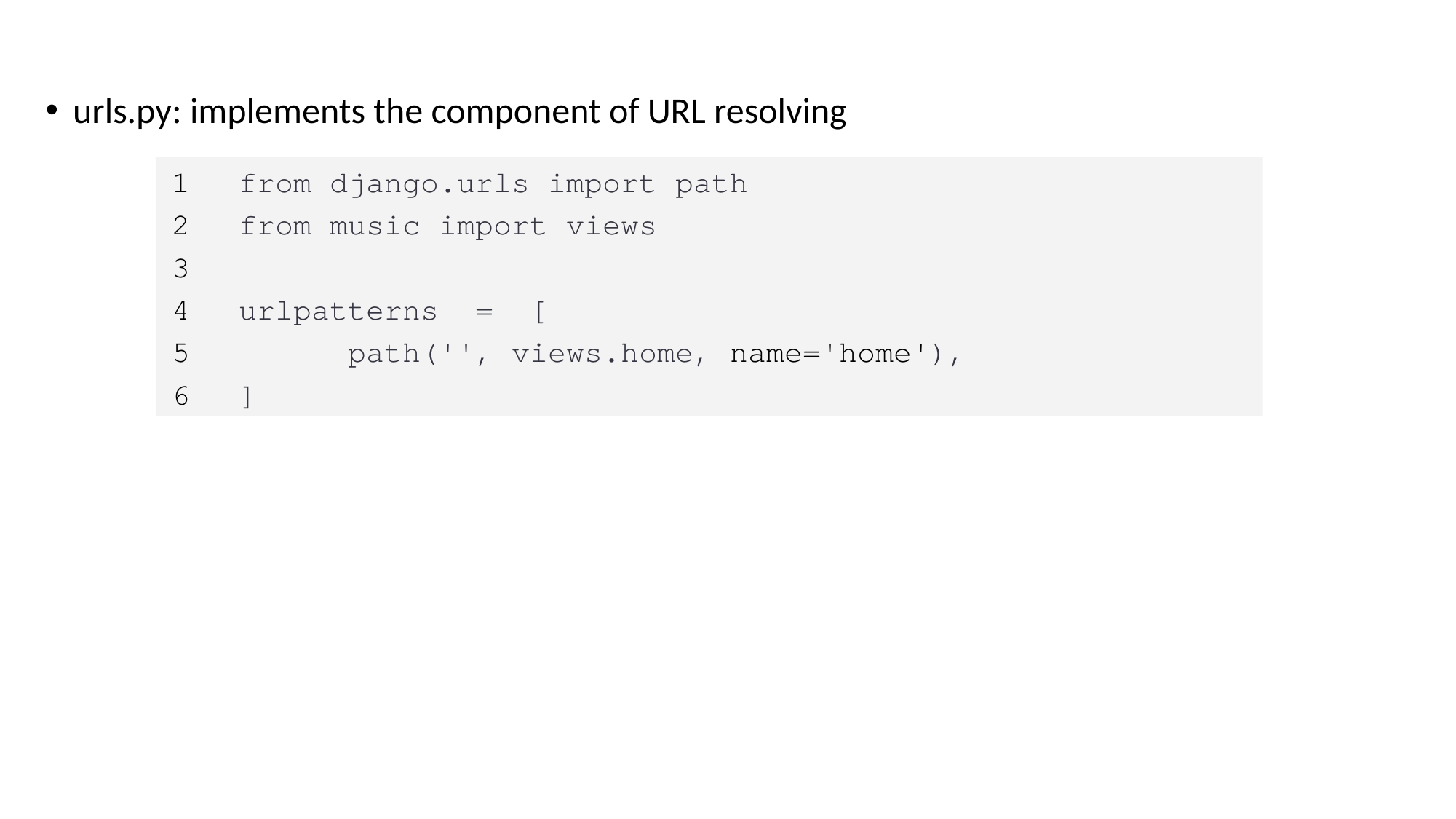

urls.py: implements the component of URL resolving

1
2
3
4
5
6
from django.urls import path
from music import views

urlpatterns  =  [
	path('', views.home, name='home'),
]